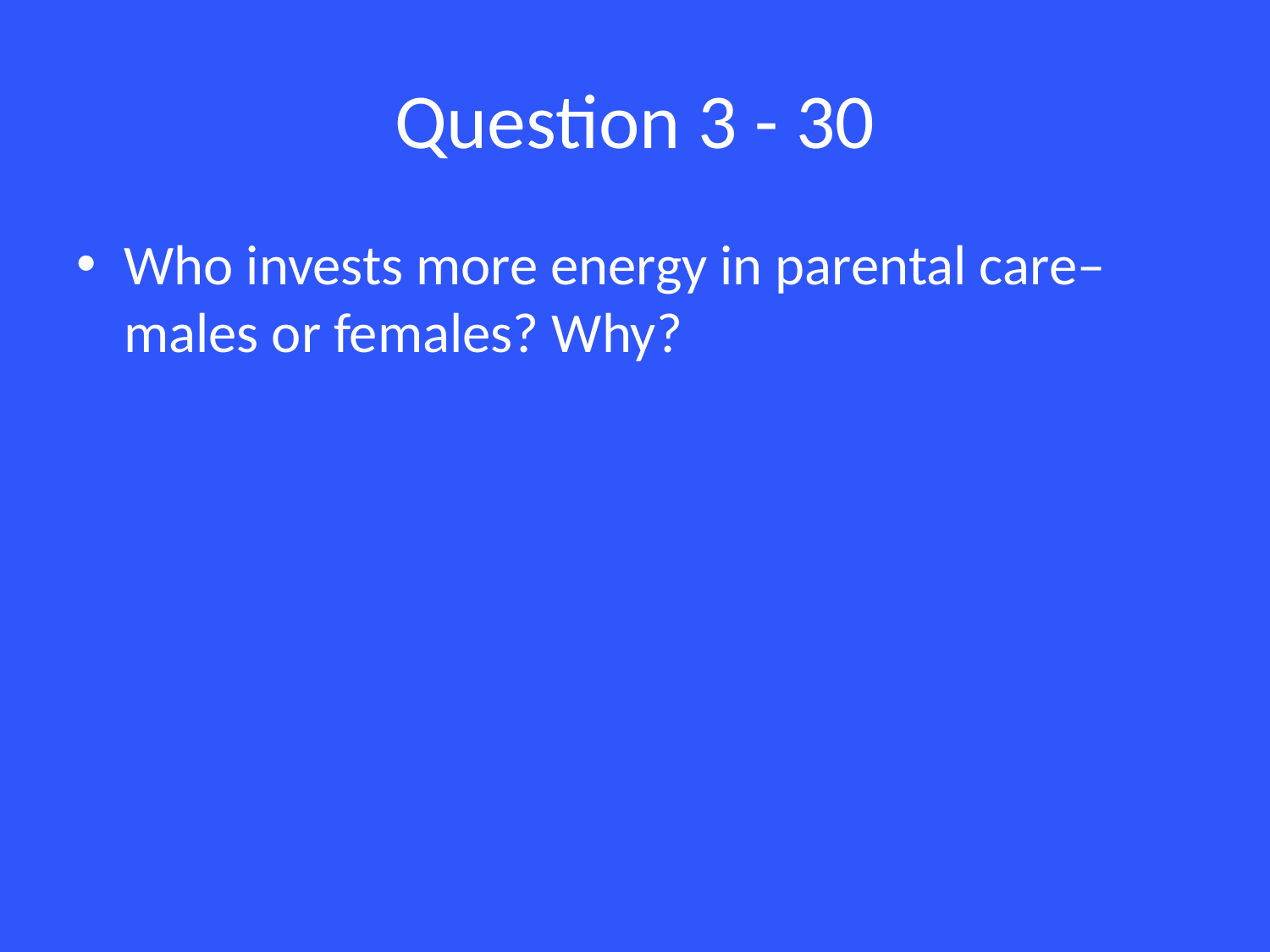

# Question 3 - 30
Who invests more energy in parental care– males or females? Why?